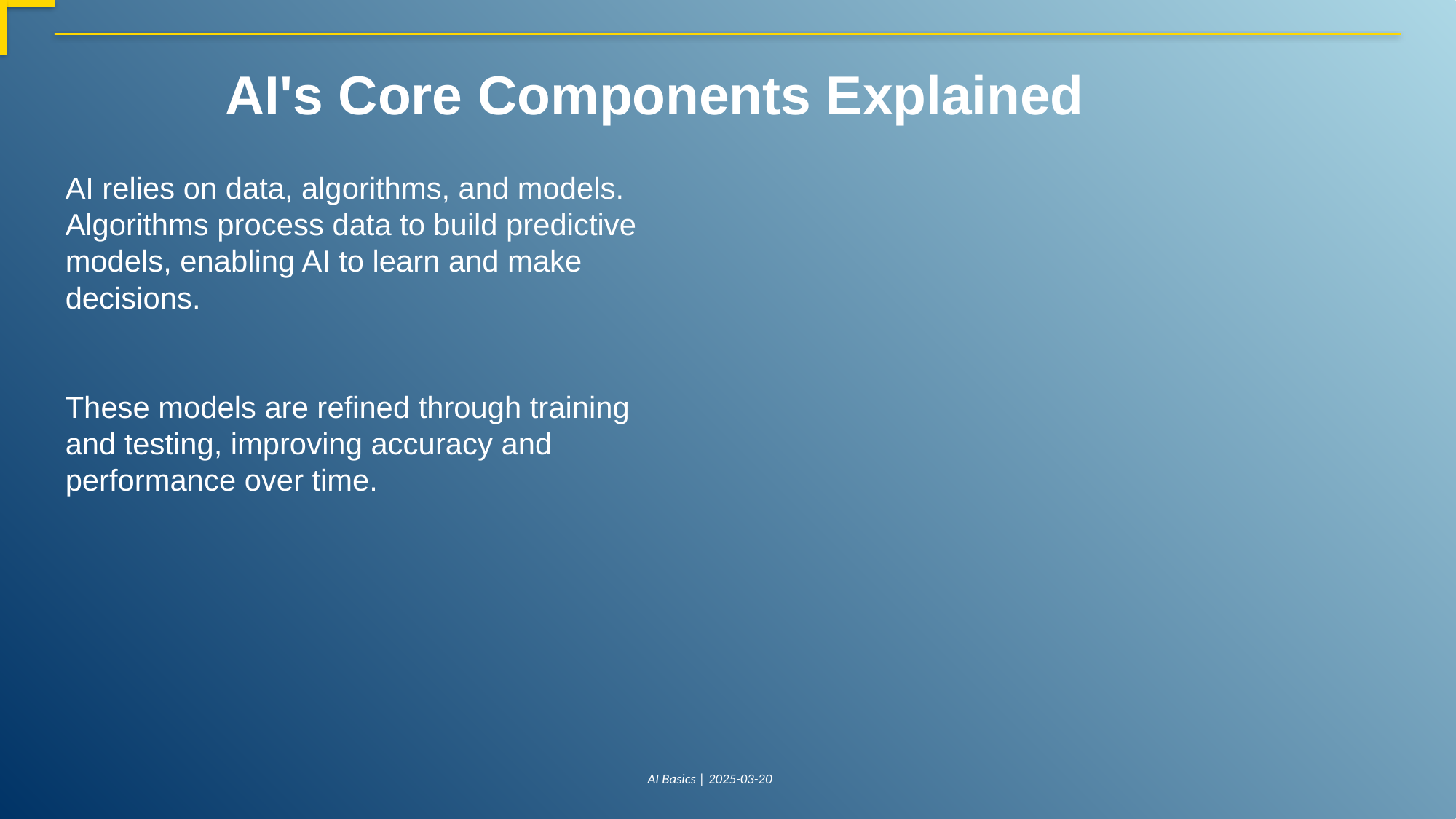

AI's Core Components Explained
AI relies on data, algorithms, and models.  Algorithms process data to build predictive models, enabling AI to learn and make decisions.

These models are refined through training and testing, improving accuracy and performance over time.
AI Basics | 2025-03-20